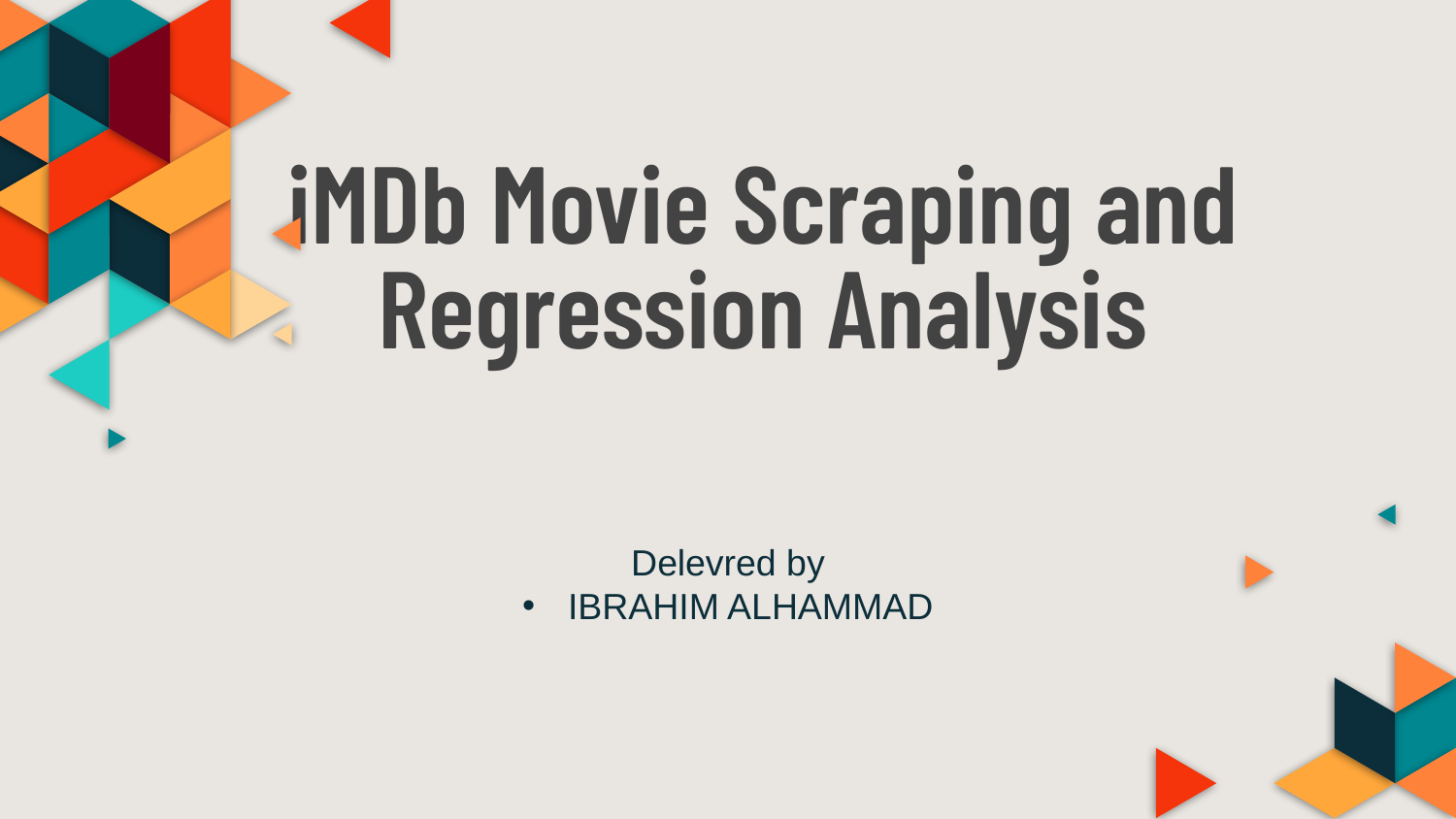

# iMDb Movie Scraping and Regression Analysis

Delevred by
IBRAHIM ALHAMMAD